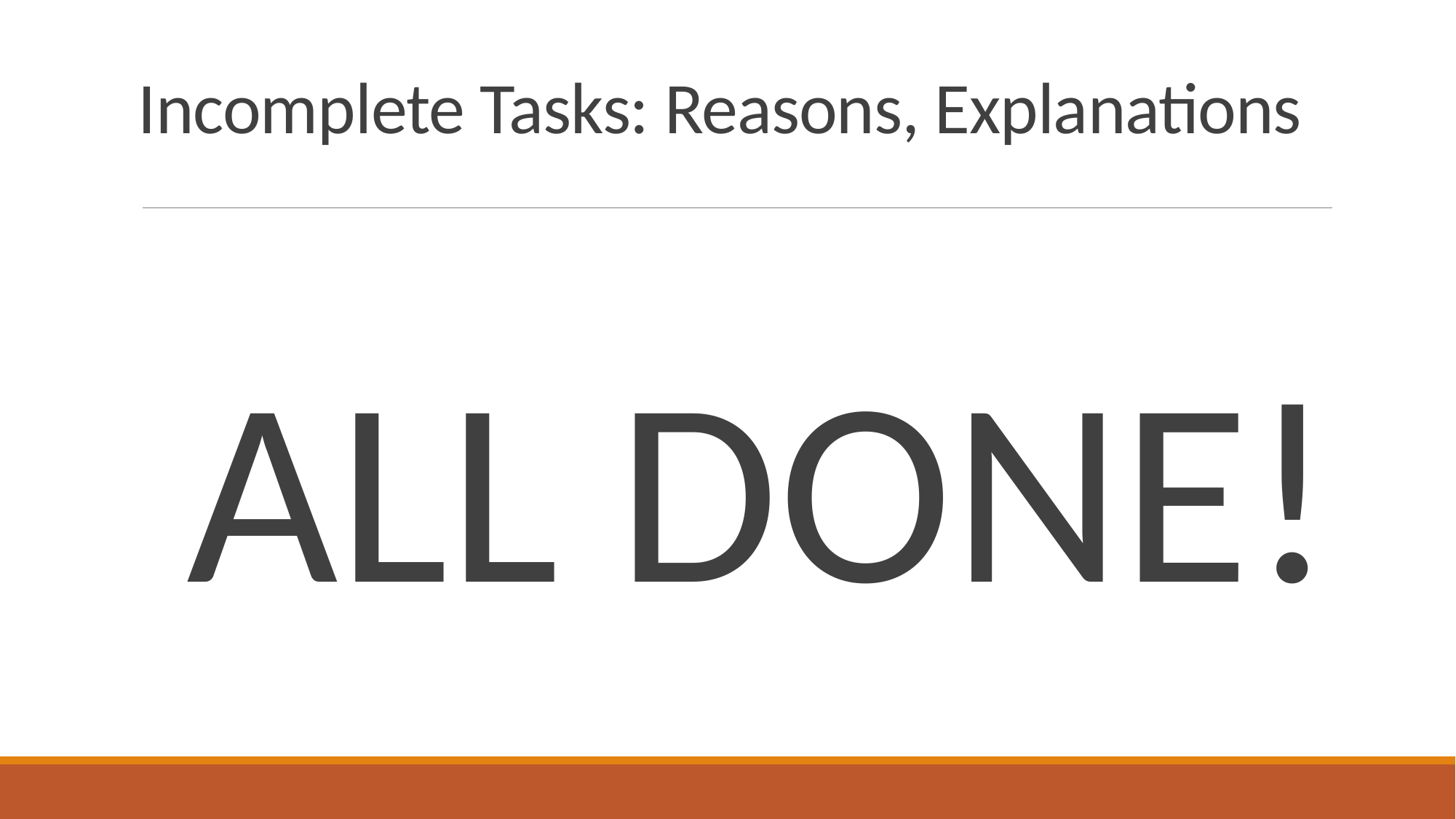

# Incomplete Tasks: Reasons, Explanations
ALL DONE!